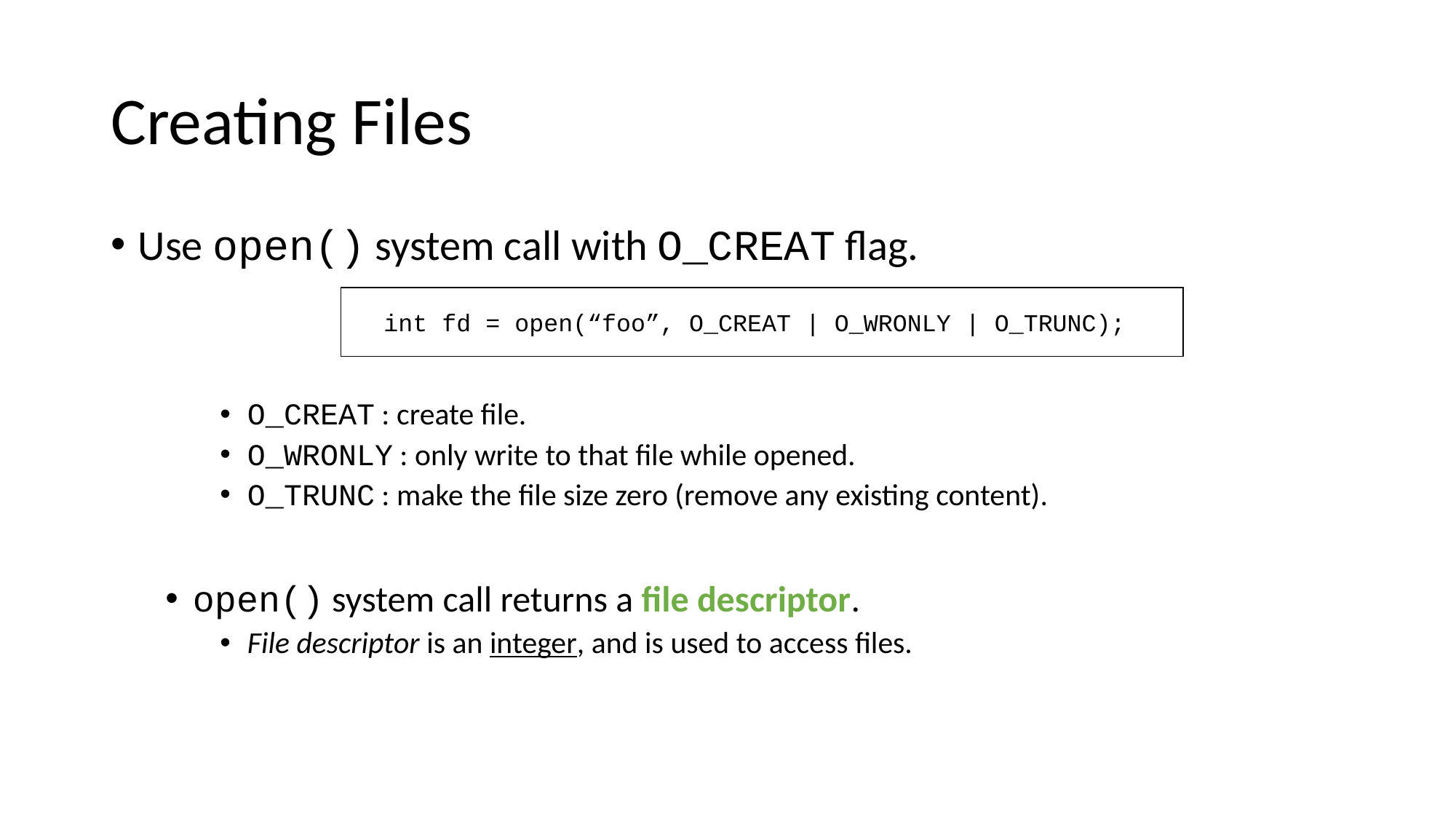

# Creating Files
Use open() system call with O_CREAT flag.

O_CREAT : create file.
O_WRONLY : only write to that file while opened.
O_TRUNC : make the file size zero (remove any existing content).

open() system call returns a file descriptor.
File descriptor is an integer, and is used to access files.
int fd = open(“foo”, O_CREAT | O_WRONLY | O_TRUNC);